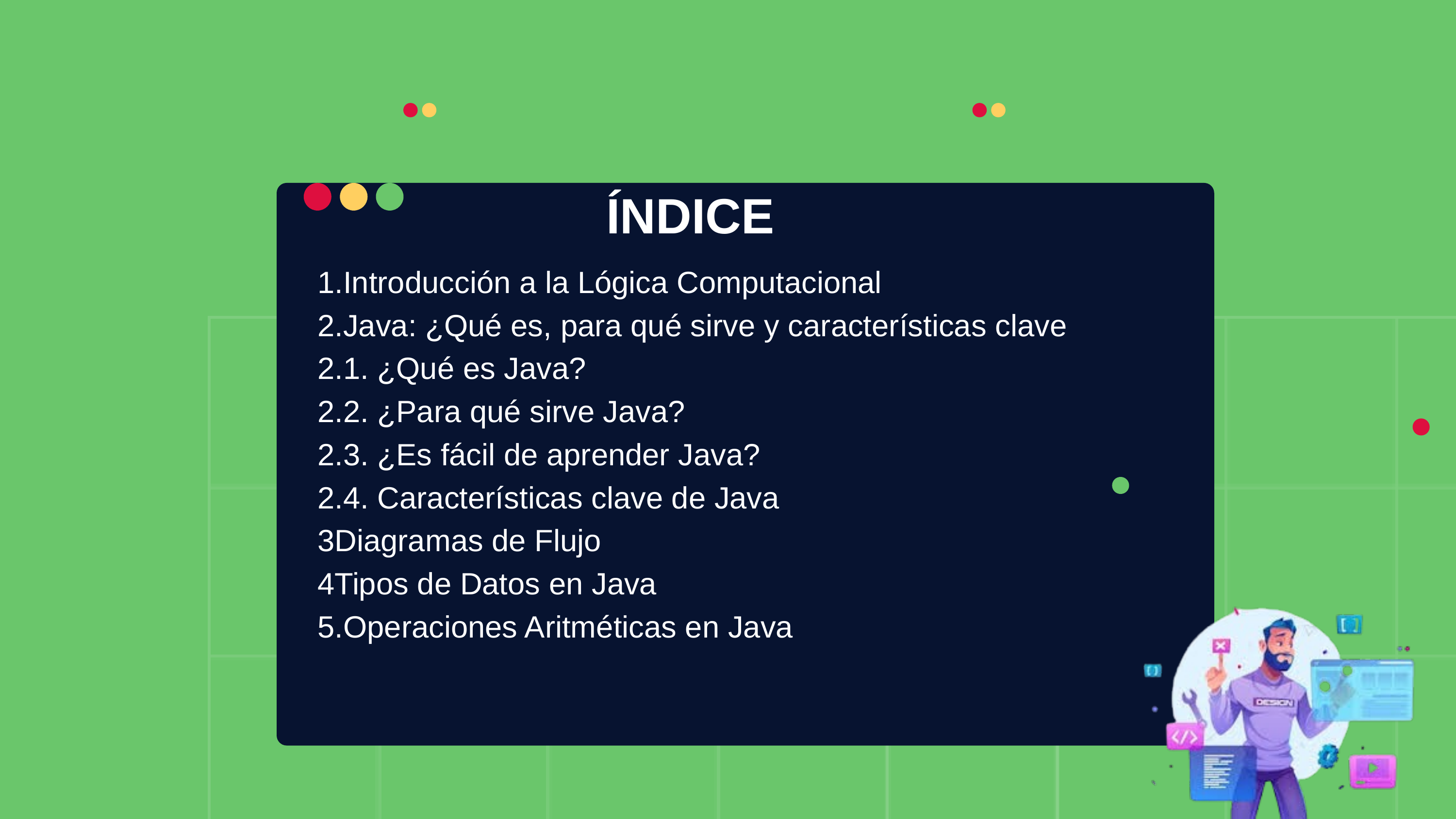

ÍNDICE

1.Introducción a la Lógica Computacional
2.Java: ¿Qué es, para qué sirve y características clave
2.1. ¿Qué es Java?
2.2. ¿Para qué sirve Java?
2.3. ¿Es fácil de aprender Java?
2.4. Características clave de Java
3Diagramas de Flujo
4Tipos de Datos en Java
5.Operaciones Aritméticas en Java